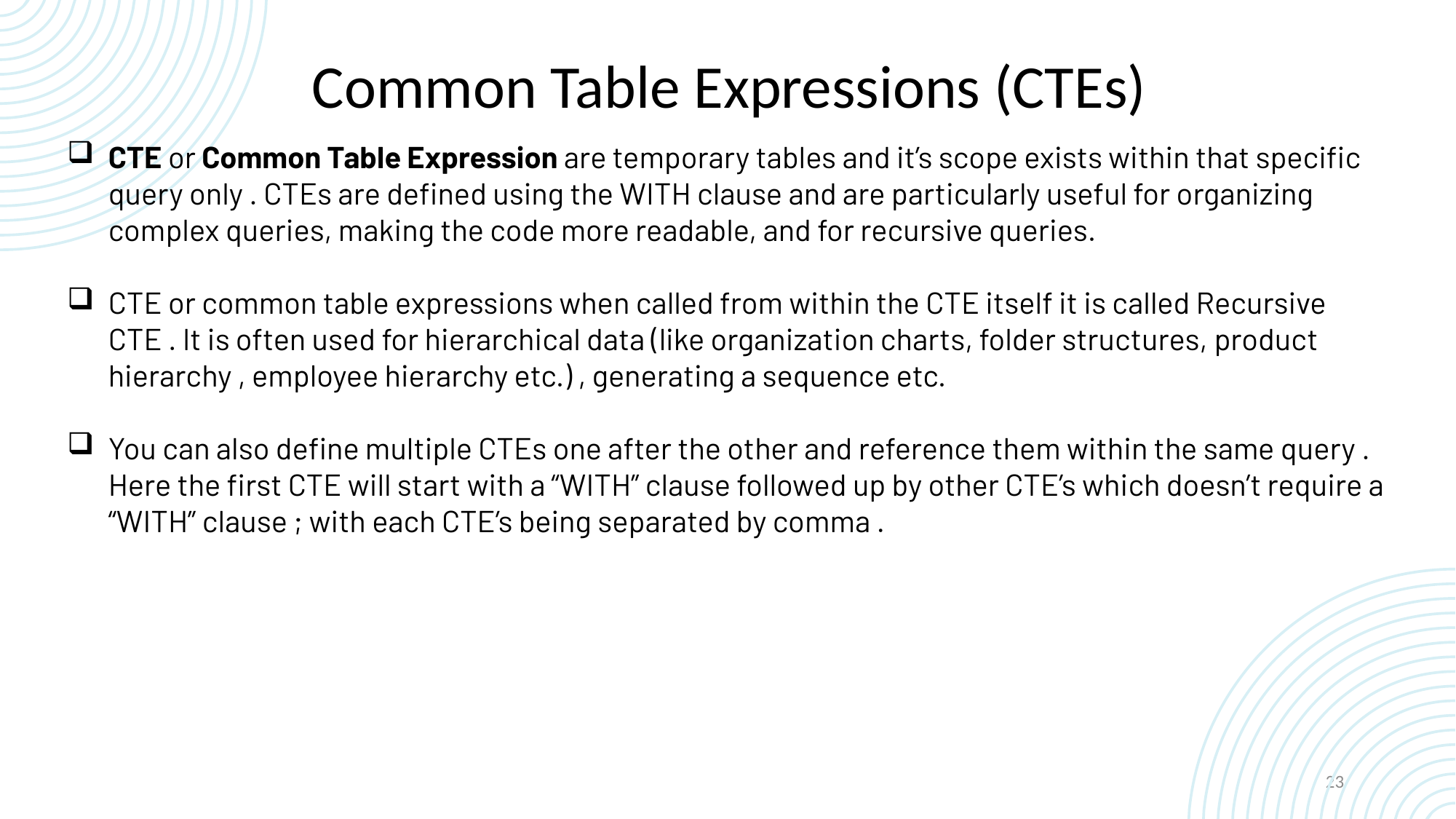

# Common Table Expressions (CTEs)
CTE or Common Table Expression are temporary tables and it’s scope exists within that specific query only . CTEs are defined using the WITH clause and are particularly useful for organizing complex queries, making the code more readable, and for recursive queries.

CTE or common table expressions when called from within the CTE itself it is called Recursive CTE . It is often used for hierarchical data (like organization charts, folder structures, product hierarchy , employee hierarchy etc.) , generating a sequence etc.

You can also define multiple CTEs one after the other and reference them within the same query . Here the first CTE will start with a “WITH” clause followed up by other CTE’s which doesn’t require a “WITH” clause ; with each CTE’s being separated by comma .

23